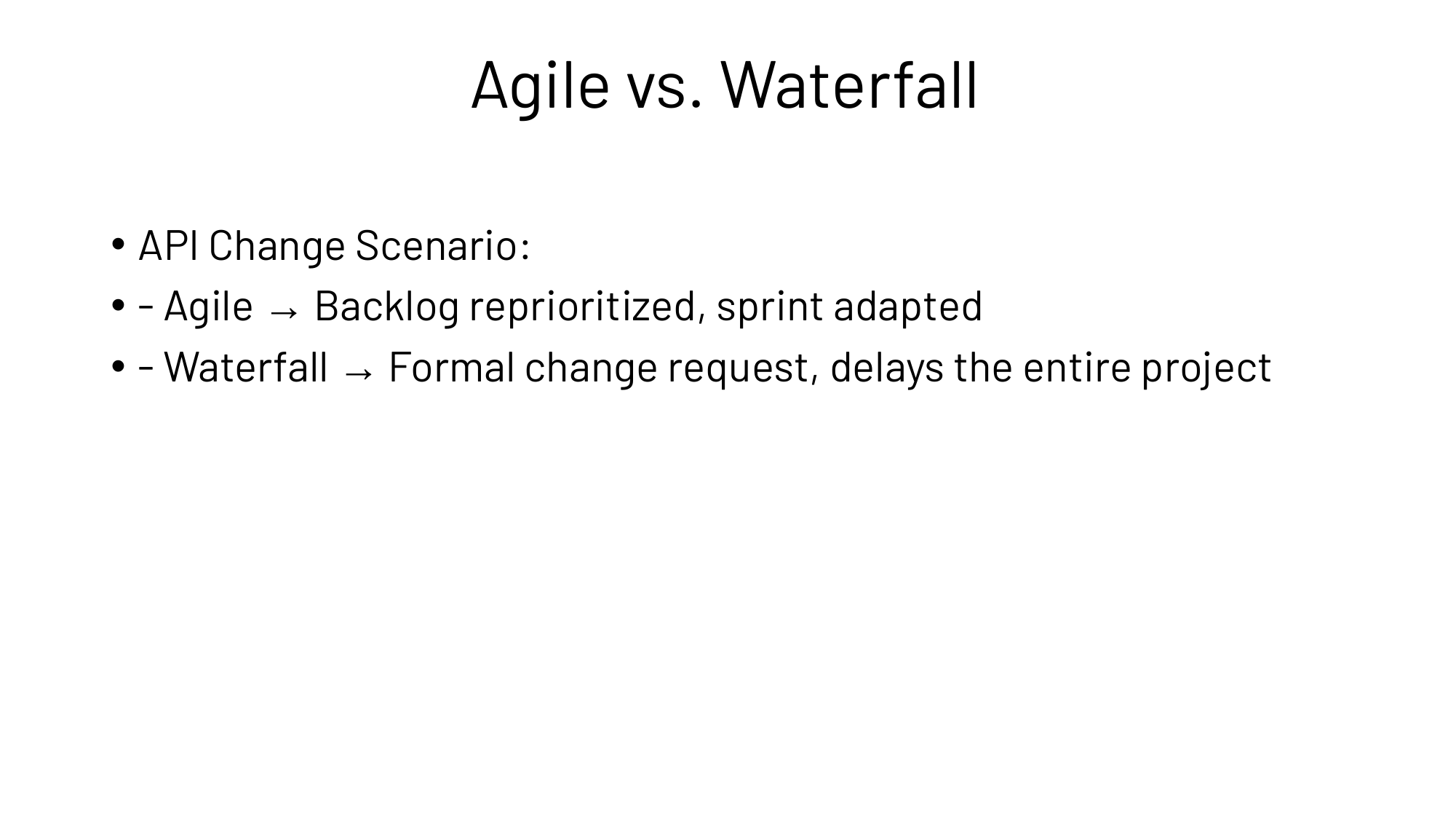

# Agile vs. Waterfall

API Change Scenario:
- Agile → Backlog reprioritized, sprint adapted
- Waterfall → Formal change request, delays the entire project